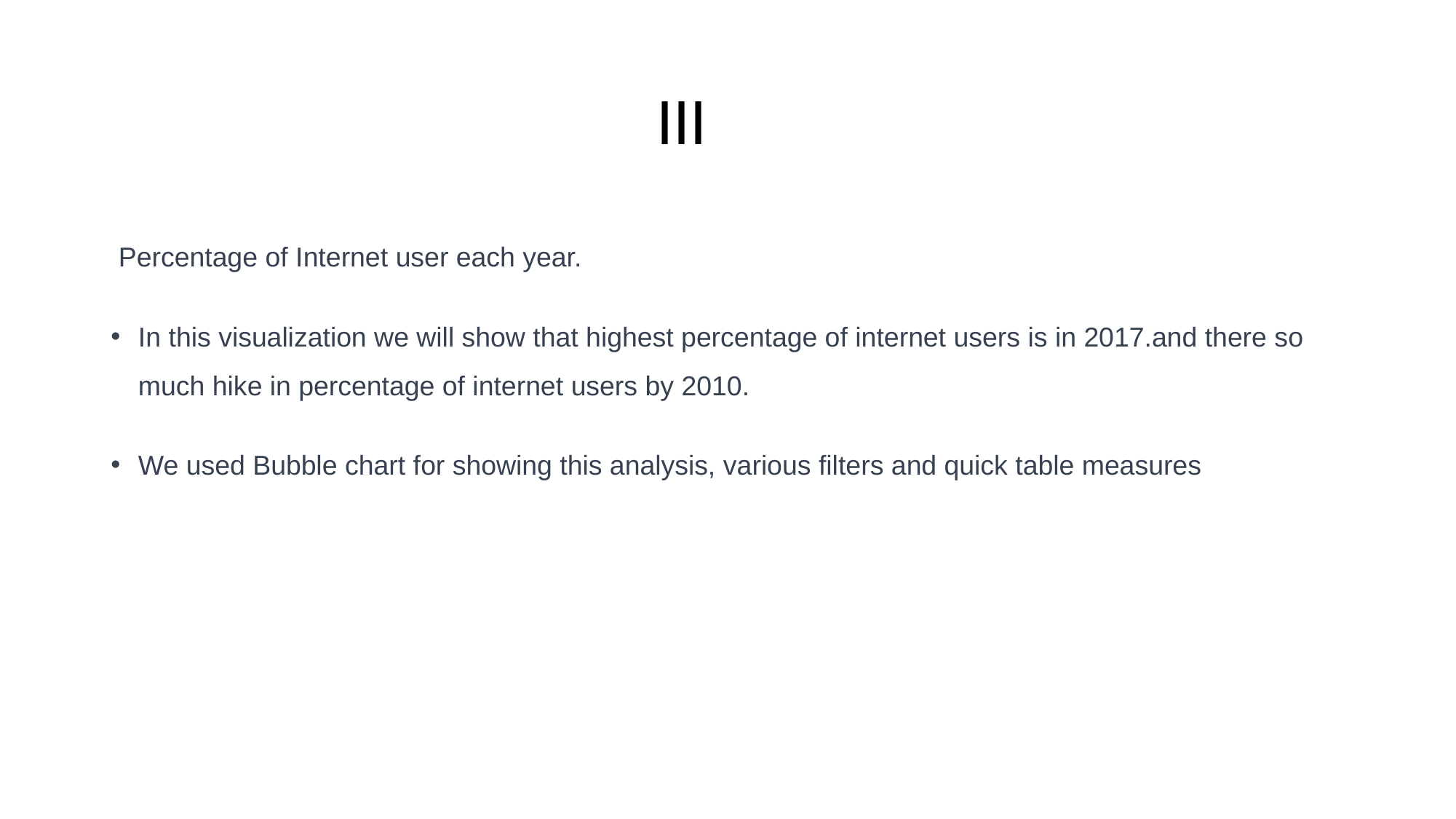

# III
 Percentage of Internet user each year.
In this visualization we will show that highest percentage of internet users is in 2017.and there so much hike in percentage of internet users by 2010.
We used Bubble chart for showing this analysis, various filters and quick table measures